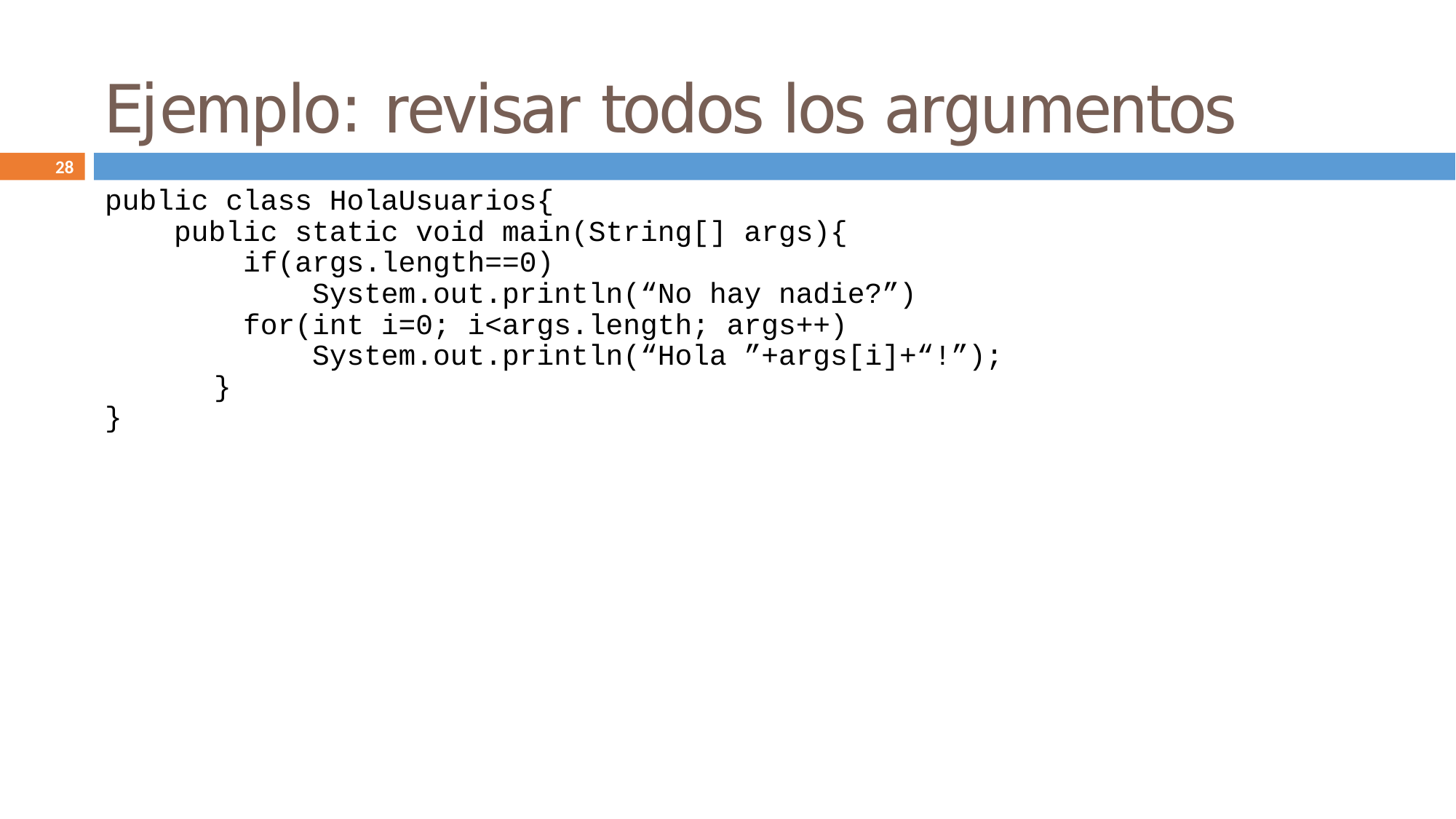

# Ejemplo: revisar todos los argumentos
28
public class HolaUsuarios{
    public static void main(String[] args){
        if(args.length==0)
            System.out.println(“No hay nadie?”)
        for(int i=0; i<args.length; args++)
            System.out.println(“Hola ”+args[i]+“!”);
	}
}